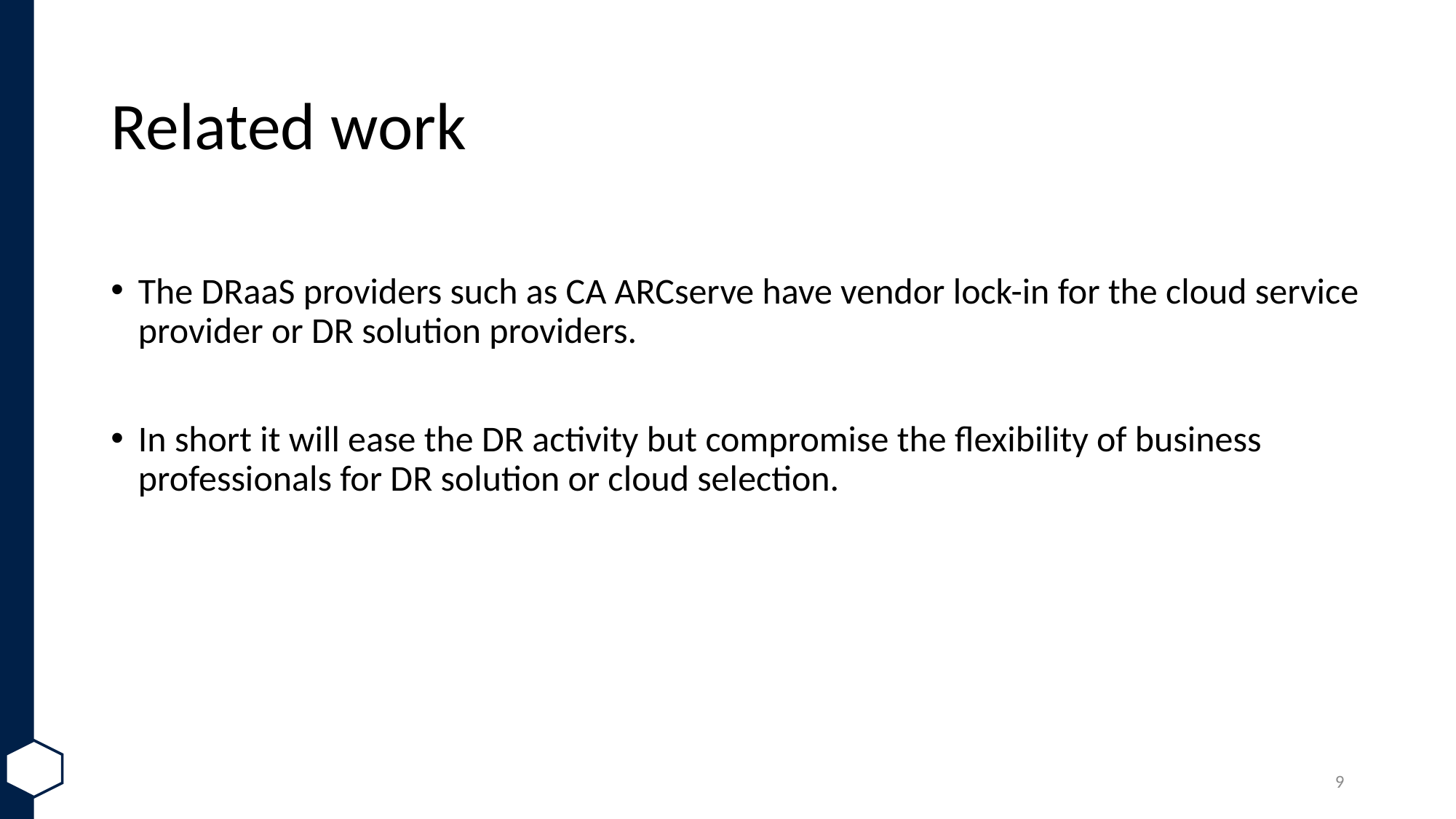

# Related work
The DRaaS providers such as CA ARCserve have vendor lock-in for the cloud service provider or DR solution providers.

In short it will ease the DR activity but compromise the flexibility of business professionals for DR solution or cloud selection.
9